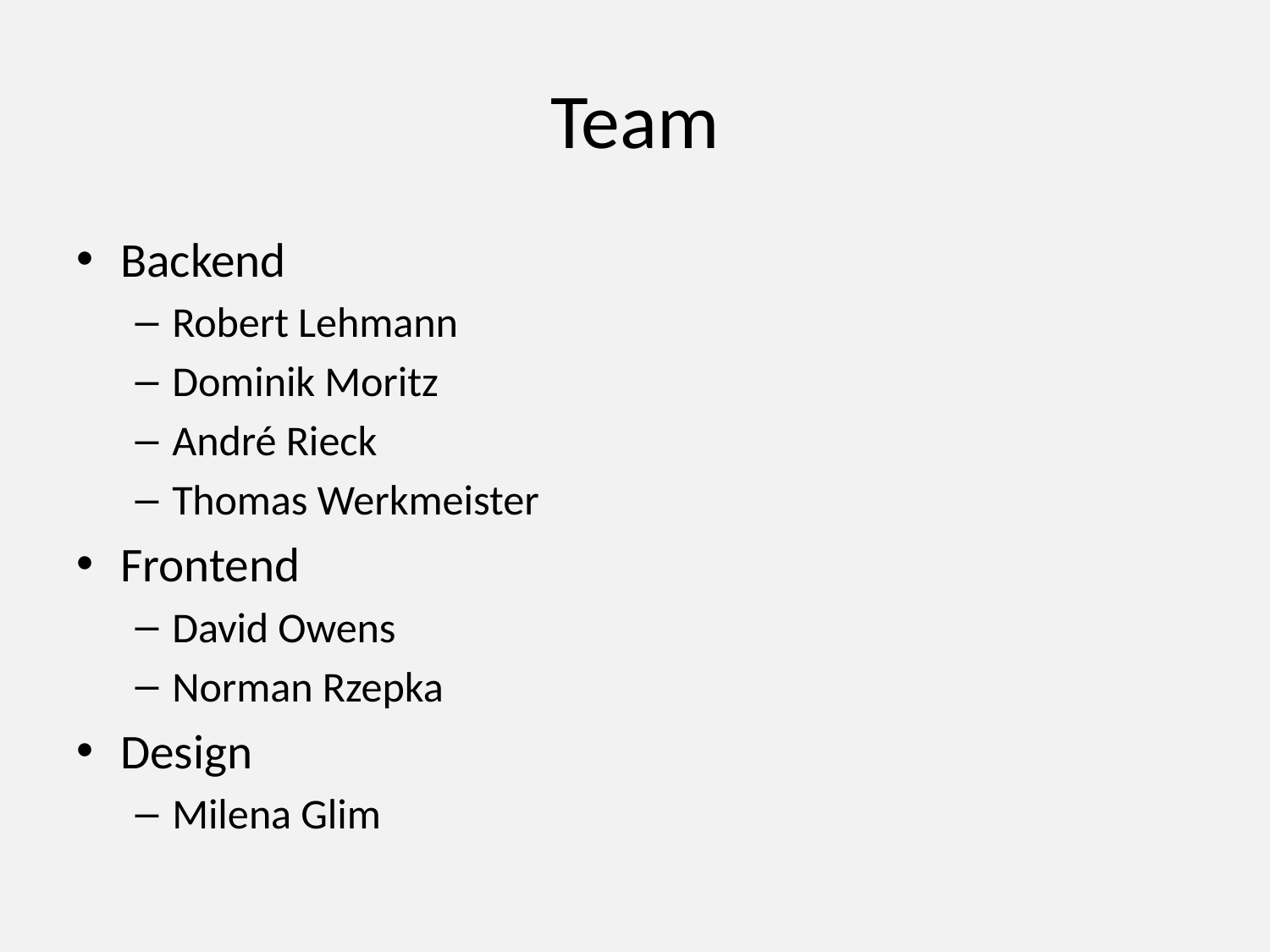

# Team
Backend
Robert Lehmann
Dominik Moritz
André Rieck
Thomas Werkmeister
Frontend
David Owens
Norman Rzepka
Design
Milena Glim